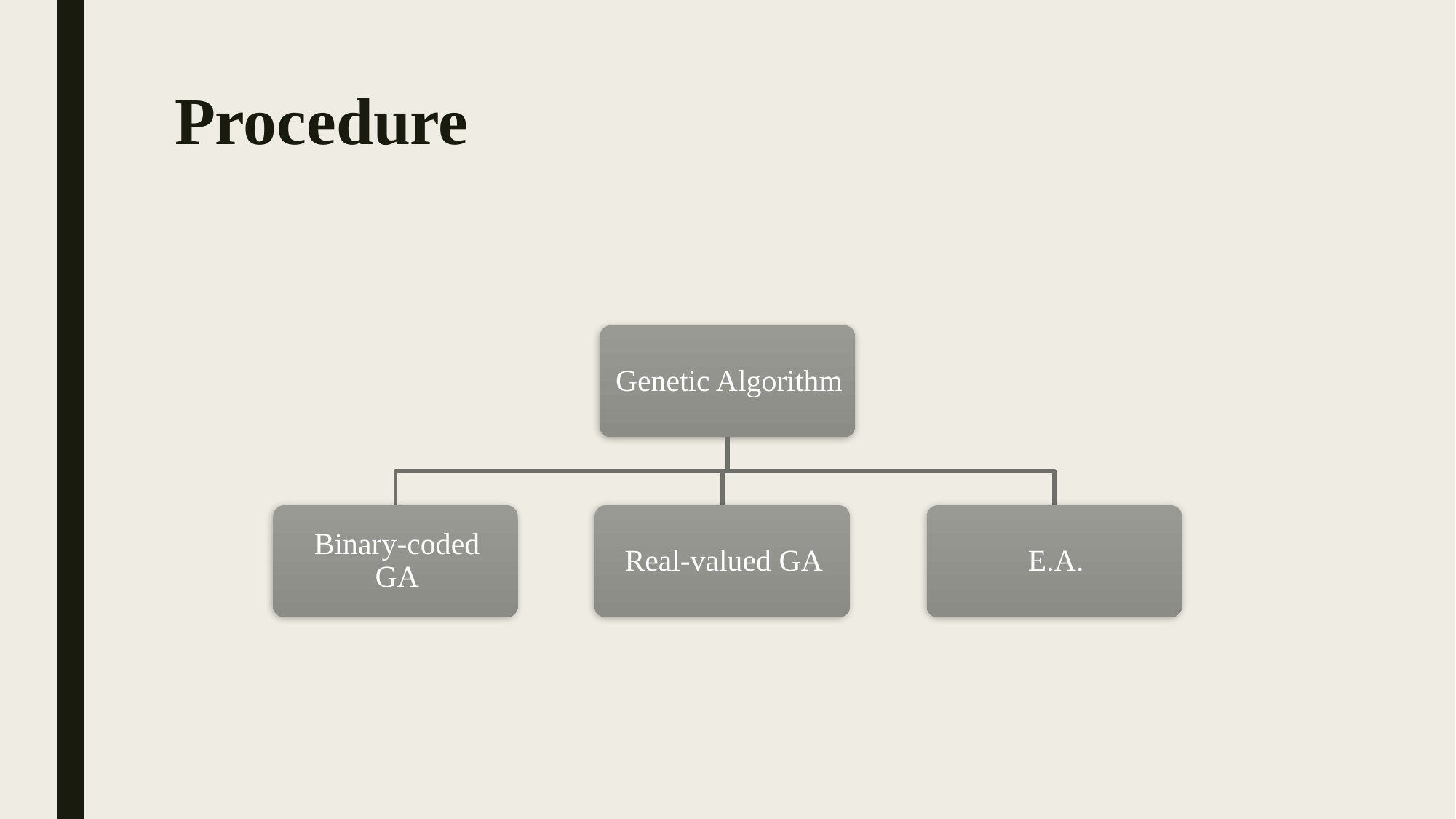

# Procedure
Genetic Algorithm
Binary-coded GA
Real-valued GA
E.A.